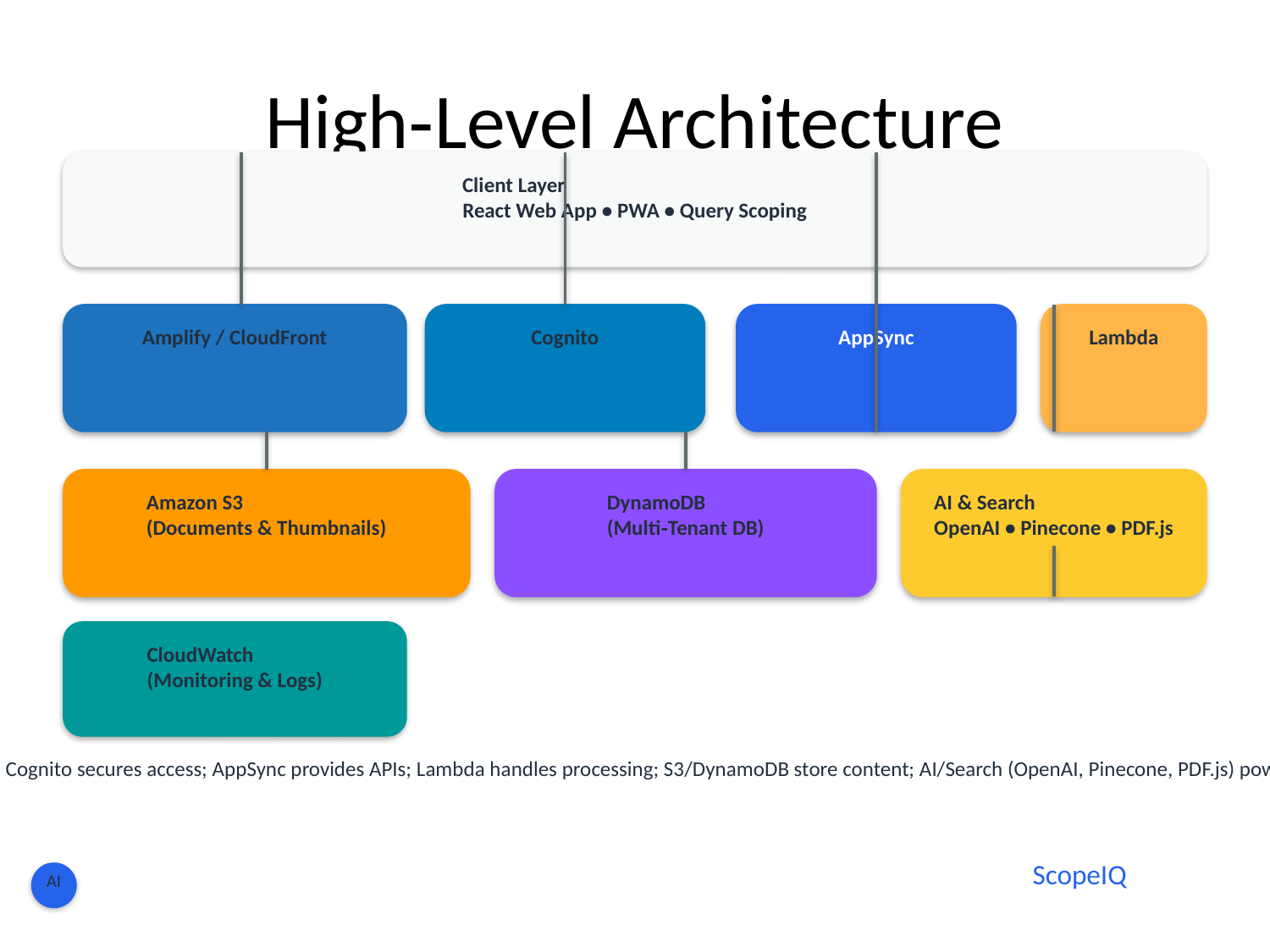

# High‑Level Architecture

Client Layer
React Web App • PWA • Query Scoping

Amplify / CloudFront
Cognito
AppSync
Lambda

Amazon S3
(Documents & Thumbnails)
DynamoDB
(Multi‑Tenant DB)
AI & Search
OpenAI • Pinecone • PDF.js

CloudWatch
(Monitoring & Logs)
Amplify/CloudFront deliver the app; Cognito secures access; AppSync provides APIs; Lambda handles processing; S3/DynamoDB store content; AI/Search (OpenAI, Pinecone, PDF.js) powers insights; CloudWatch monitors.
ScopeIQ

AI